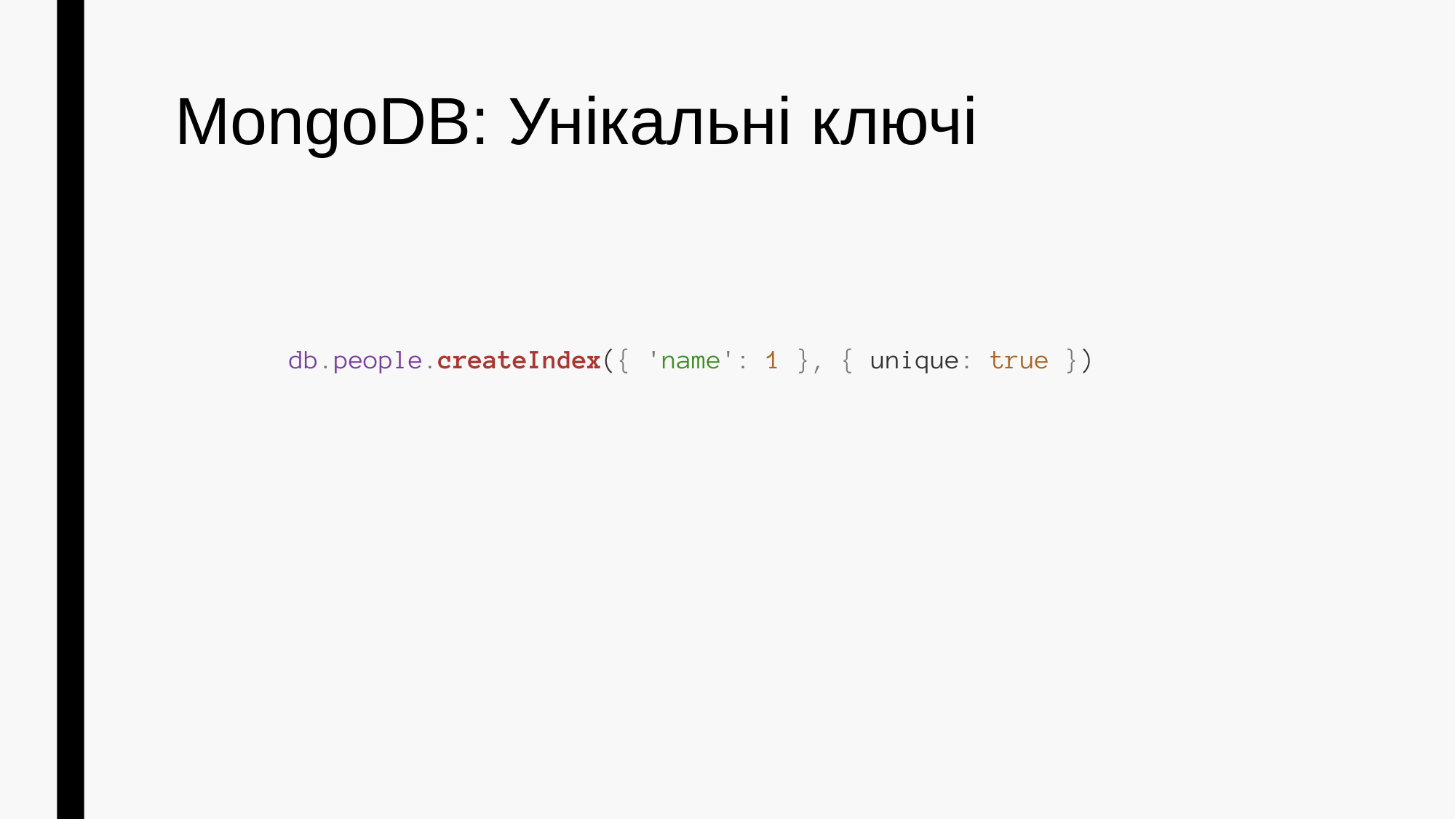

# MongoDB: Унікальні ключі

db.people.createIndex({ 'name': 1 }, { unique: true })